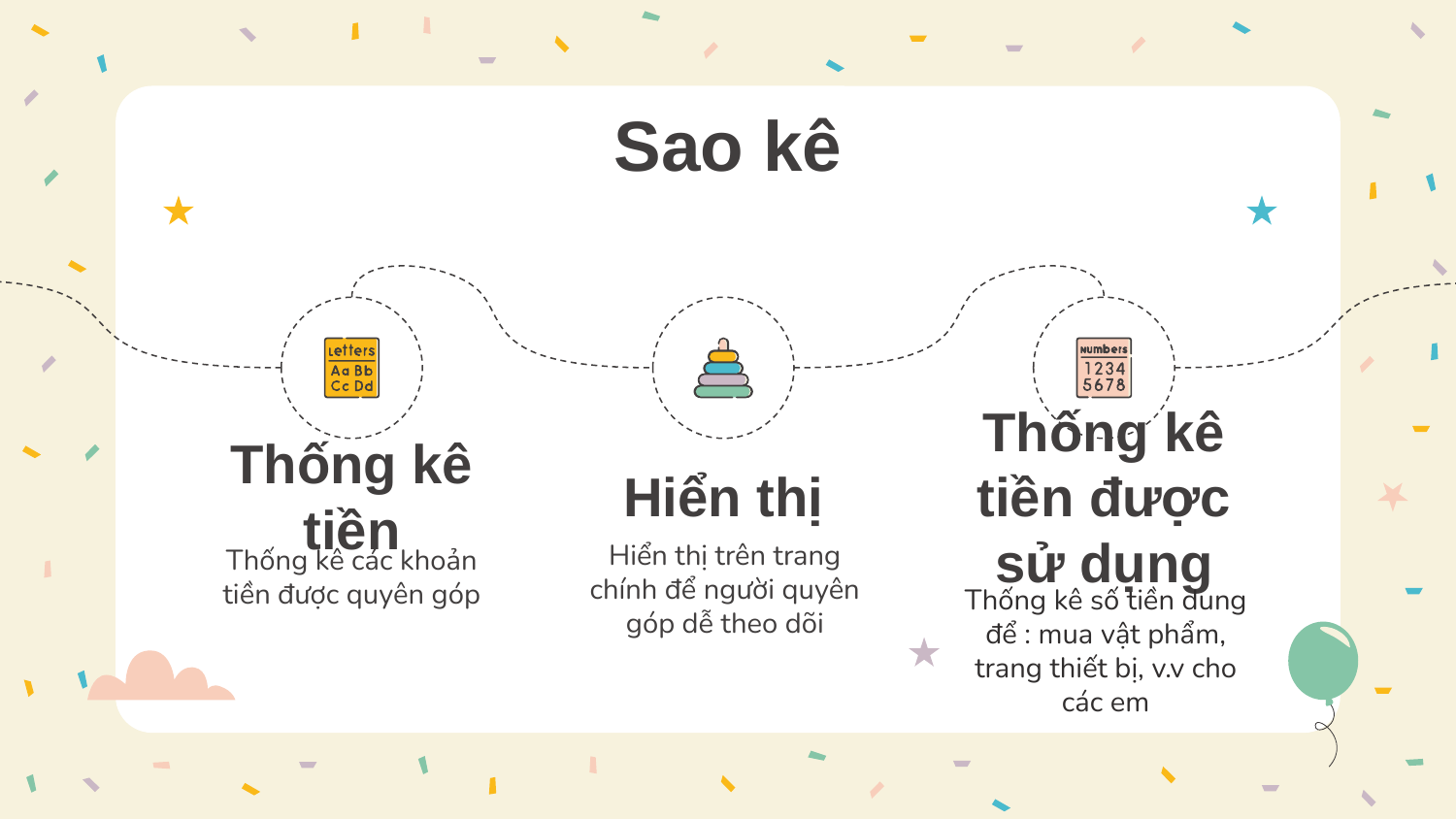

# Sao kê

Thống kê tiền
Hiển thị
Thống kê tiền được sử dụng
Thống kê các khoản tiền được quyên góp
Hiển thị trên trang chính để người quyên góp dễ theo dõi

Thống kê số tiền dung để : mua vật phẩm, trang thiết bị, v.v cho các em